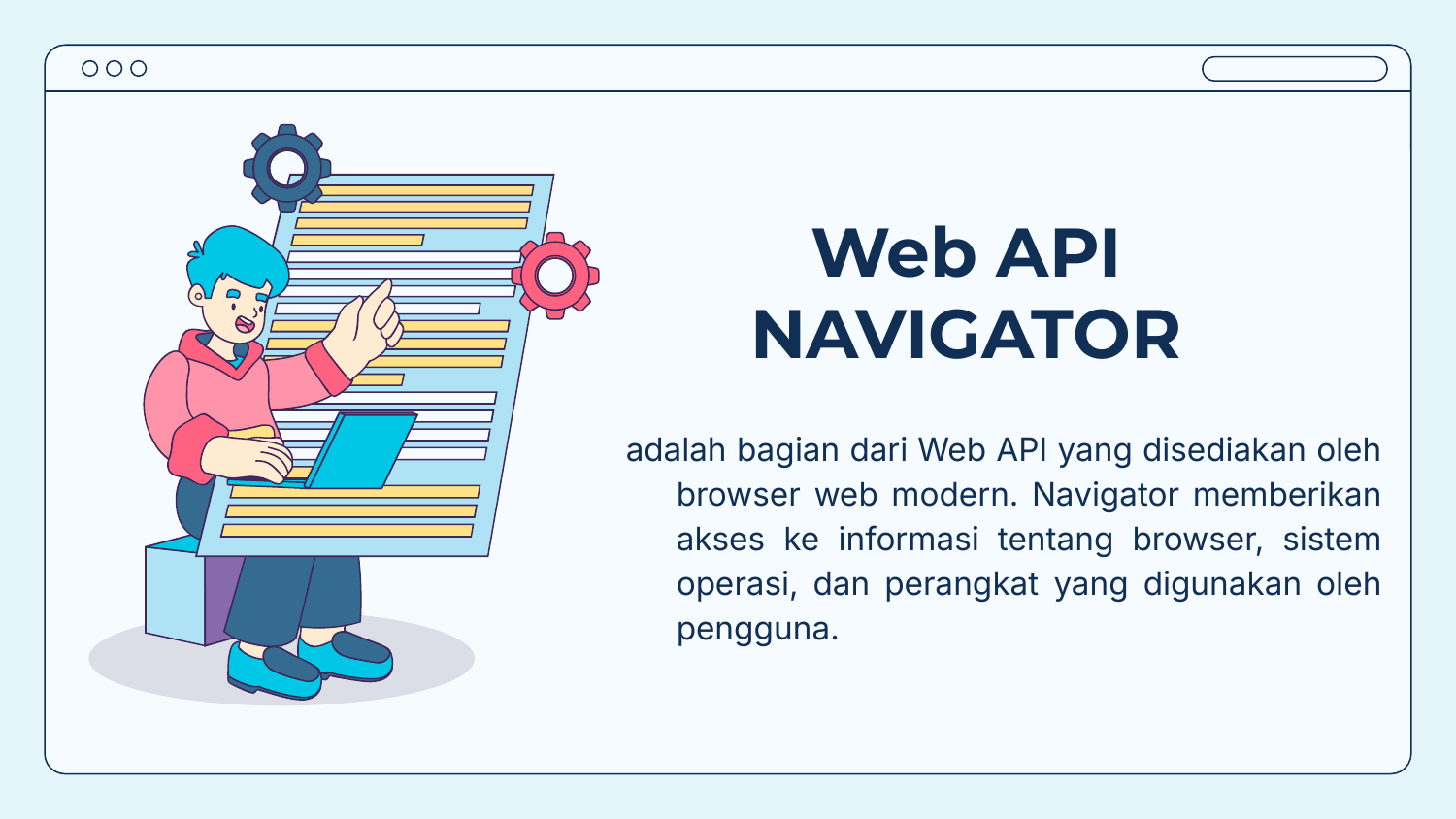

# Web API NAVIGATOR
adalah bagian dari Web API yang disediakan oleh browser web modern. Navigator memberikan akses ke informasi tentang browser, sistem operasi, dan perangkat yang digunakan oleh pengguna.